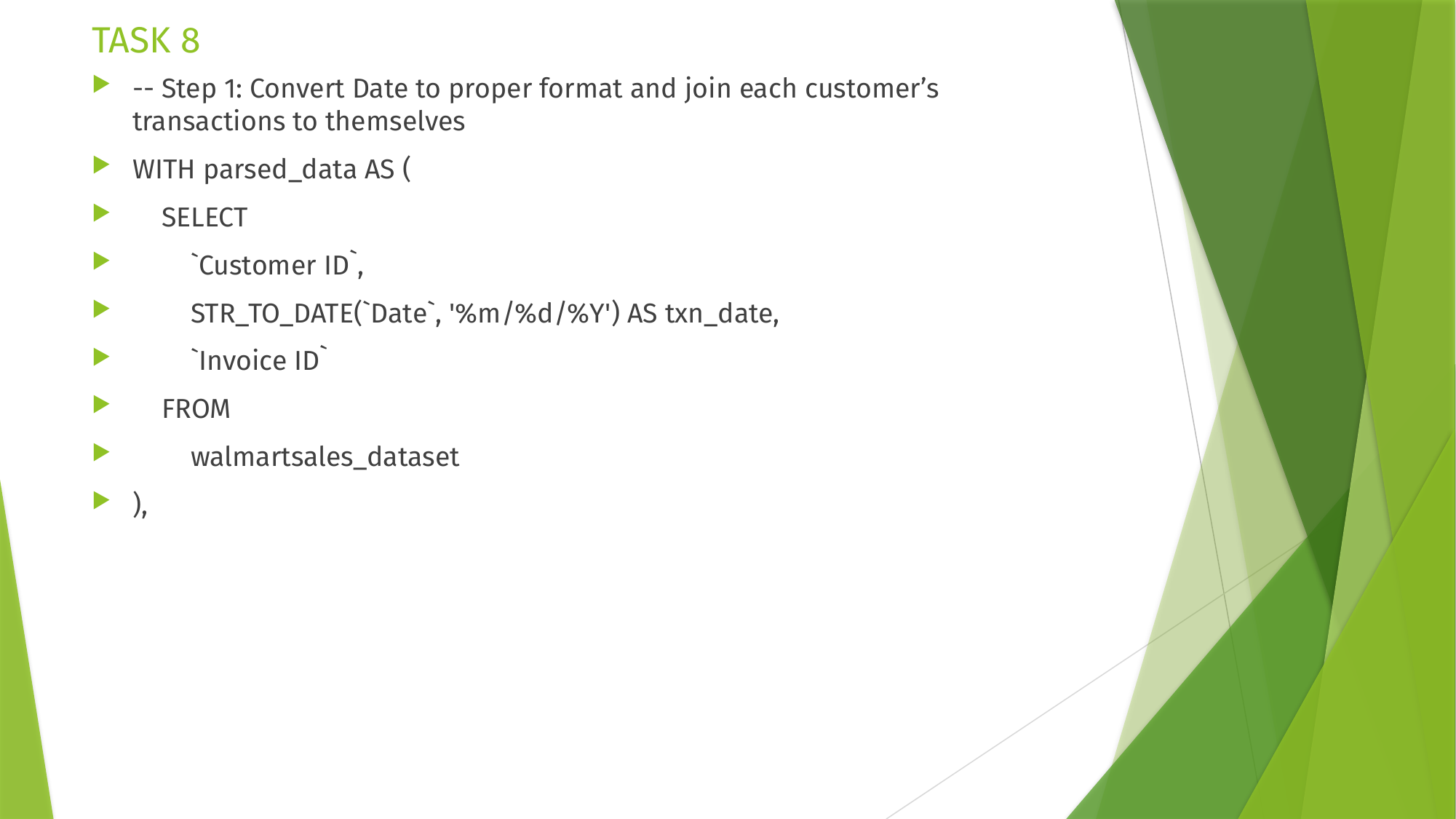

# TASK 8
-- Step 1: Convert Date to proper format and join each customer’s transactions to themselves
WITH parsed_data AS (
    SELECT
        `Customer ID`,
        STR_TO_DATE(`Date`, '%m/%d/%Y') AS txn_date,
        `Invoice ID`
    FROM
        walmartsales_dataset
),